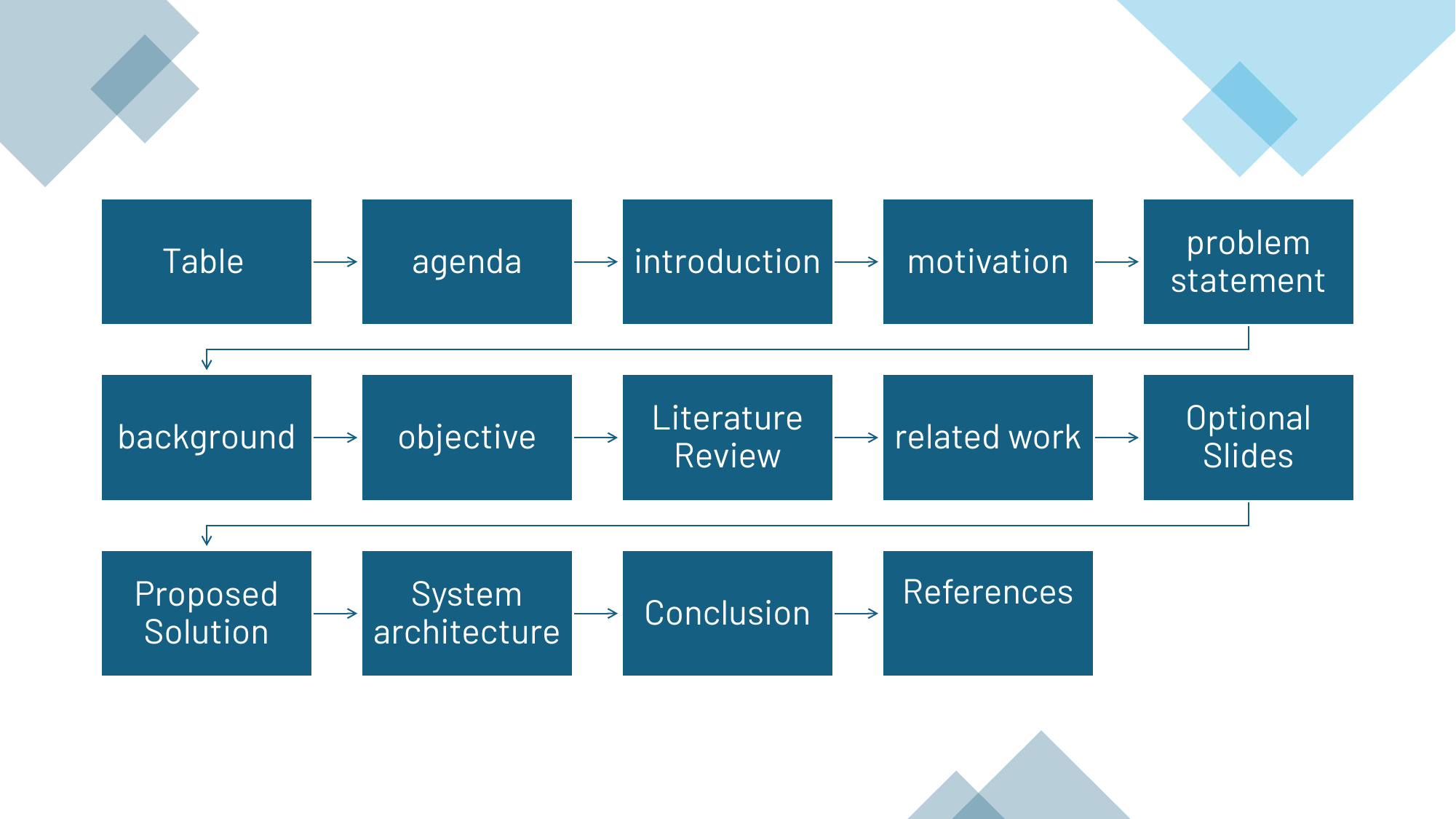

Table

agenda

introduction

motivation

problem statement

background

objective

Literature Review

related work

Optional Slides

Proposed Solution

System architecture

Conclusion
References